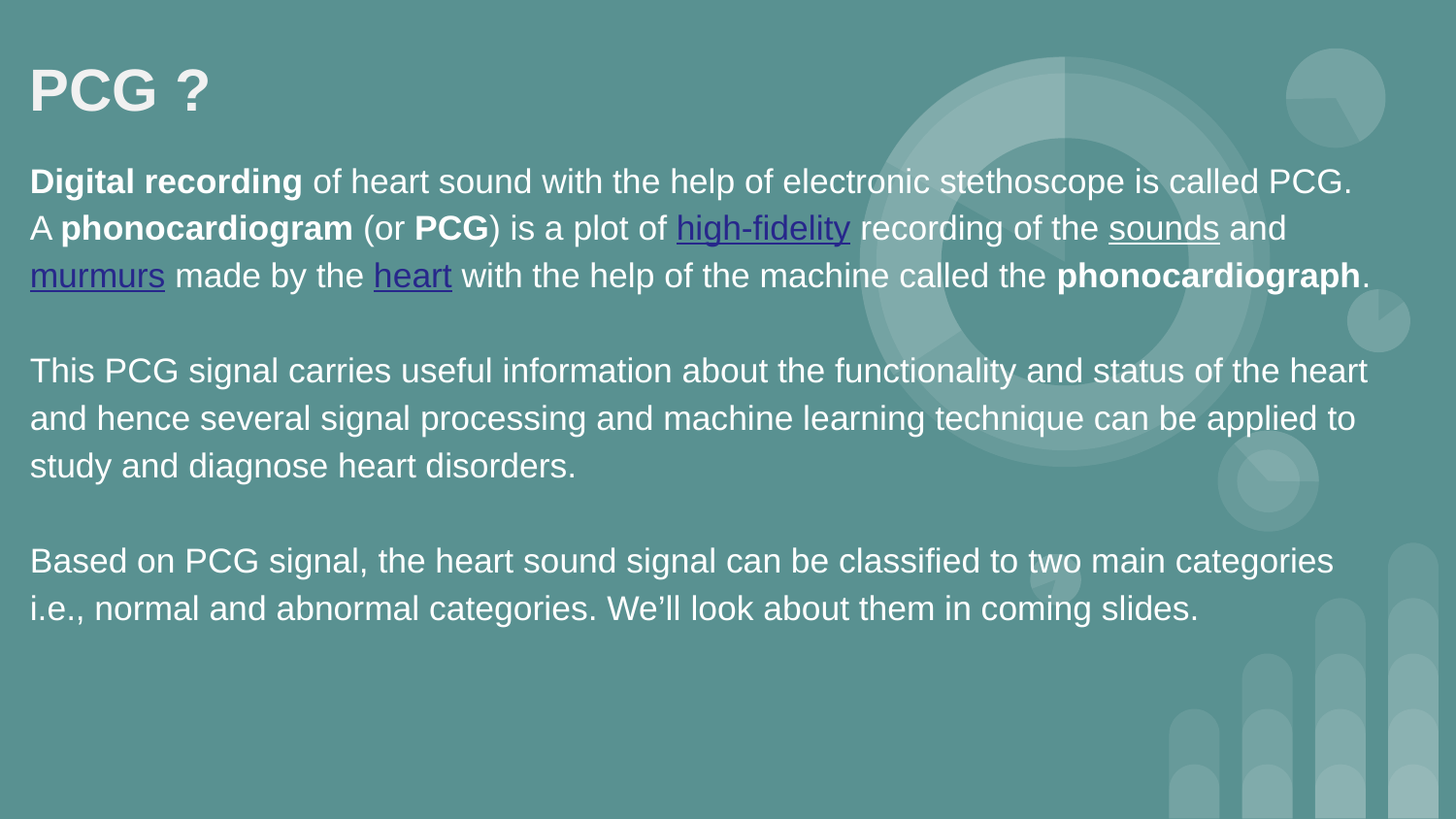

# PCG ?
Digital recording of heart sound with the help of electronic stethoscope is called PCG.
A phonocardiogram (or PCG) is a plot of high-fidelity recording of the sounds and murmurs made by the heart with the help of the machine called the phonocardiograph.

This PCG signal carries useful information about the functionality and status of the heart and hence several signal processing and machine learning technique can be applied to study and diagnose heart disorders.

Based on PCG signal, the heart sound signal can be classified to two main categories i.e., normal and abnormal categories. We’ll look about them in coming slides.